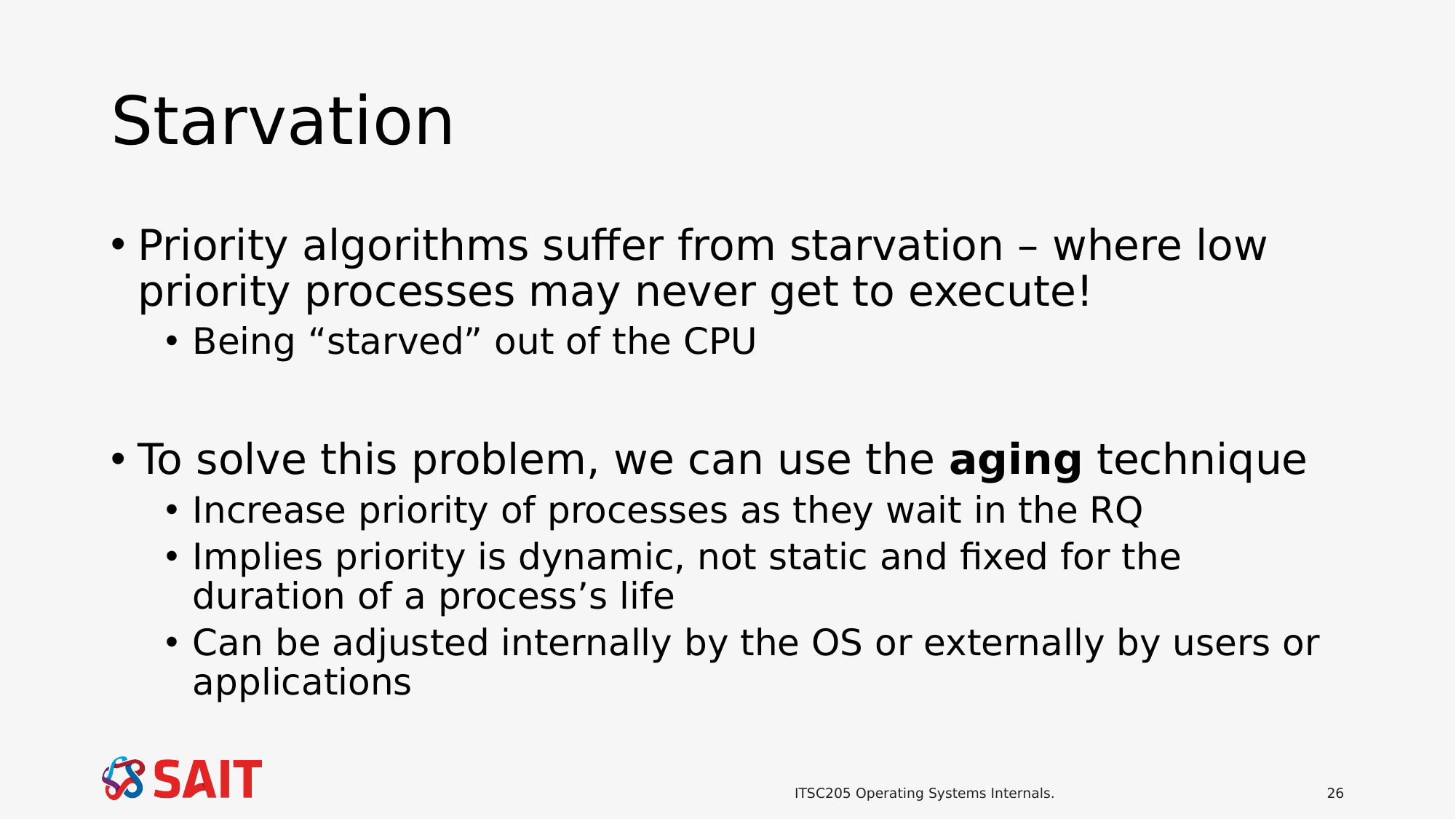

# Starvation
Priority algorithms suffer from starvation – where low priority processes may never get to execute!
Being “starved” out of the CPU

To solve this problem, we can use the aging technique
Increase priority of processes as they wait in the RQ
Implies priority is dynamic, not static and fixed for the duration of a process’s life
Can be adjusted internally by the OS or externally by users or applications
ITSC205 Operating Systems Internals.
26